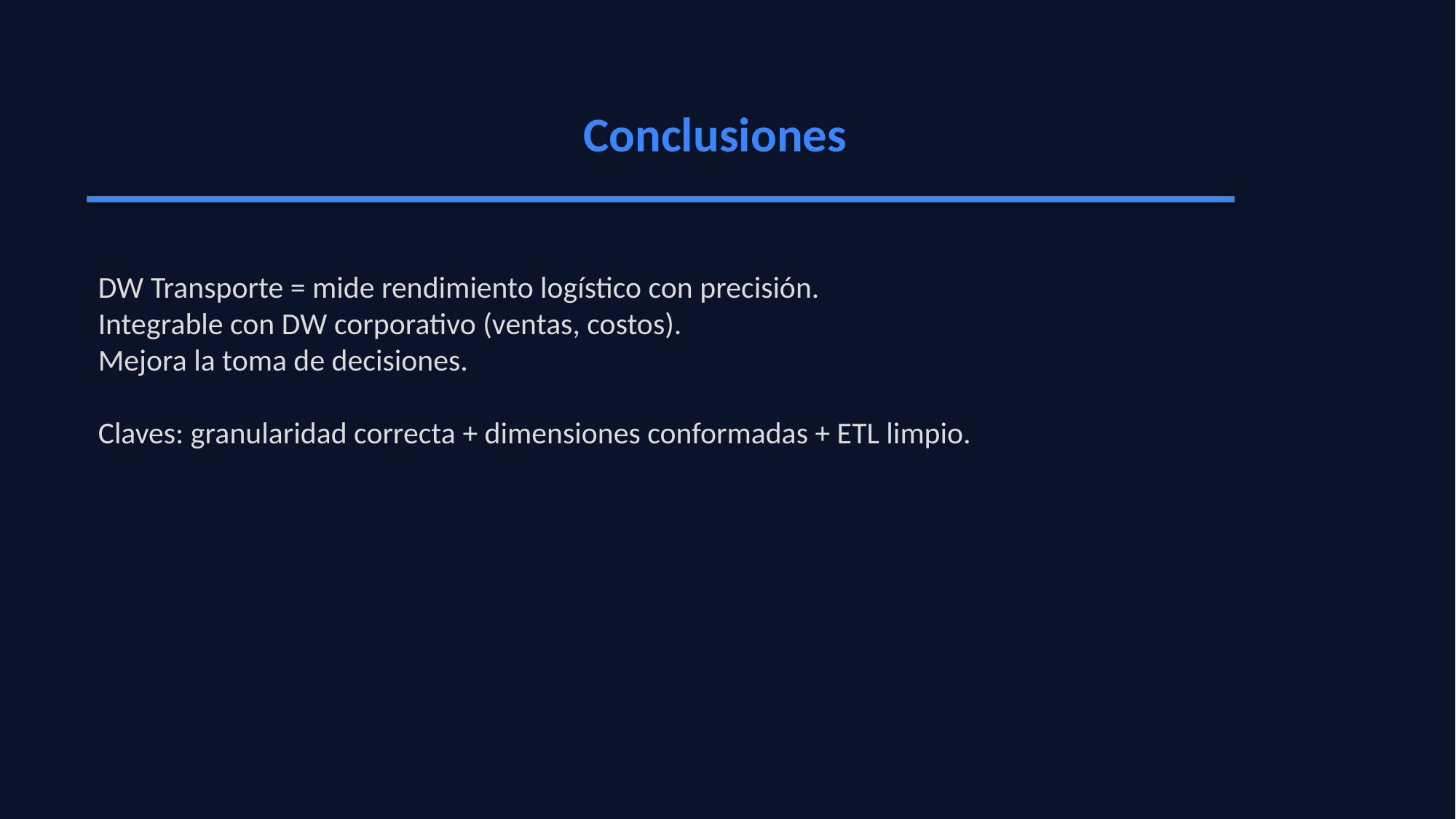

Conclusiones

DW Transporte = mide rendimiento logístico con precisión.
Integrable con DW corporativo (ventas, costos).
Mejora la toma de decisiones.
Claves: granularidad correcta + dimensiones conformadas + ETL limpio.